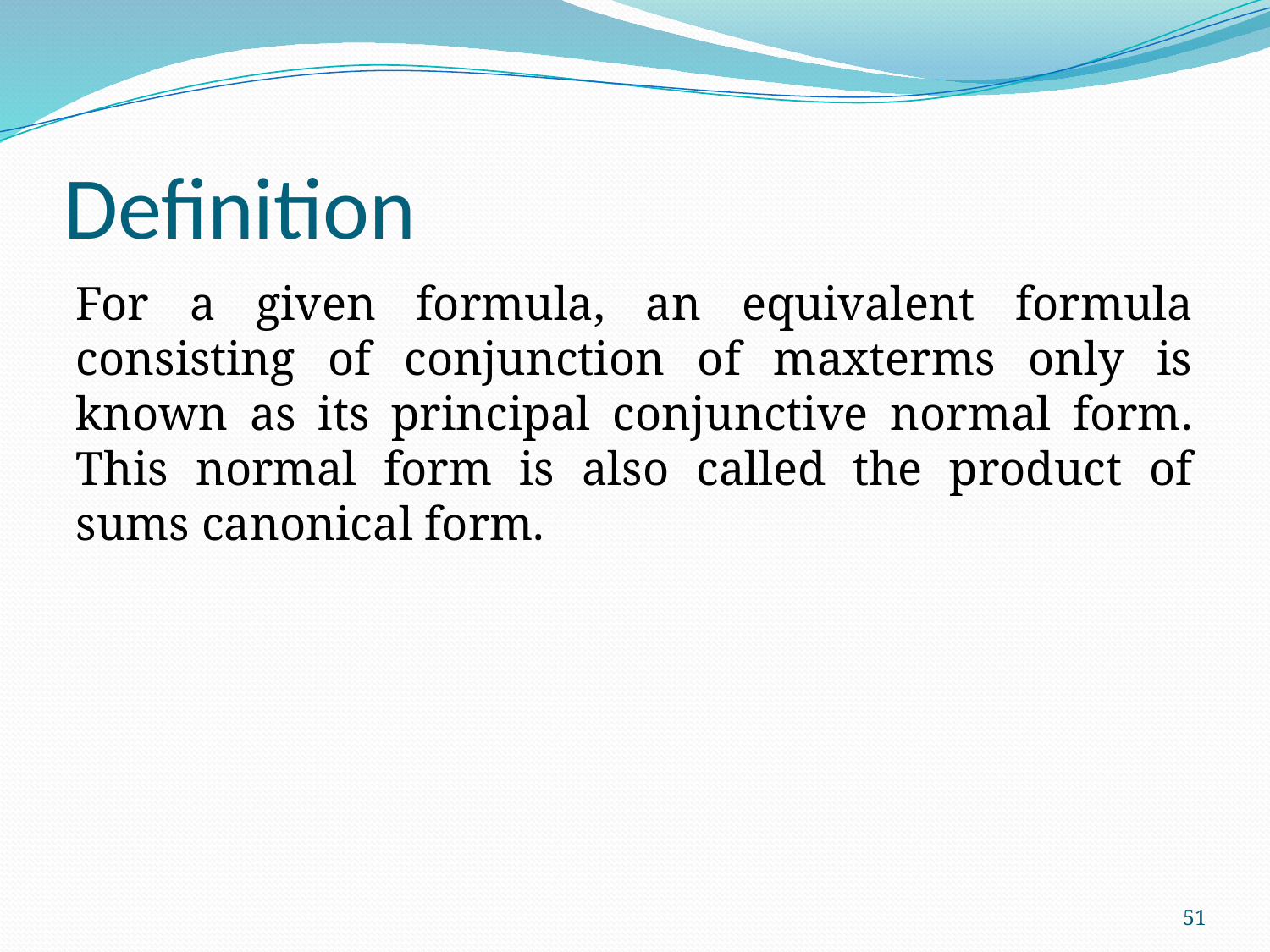

# Definition
For a given formula, an equivalent formula consisting of conjunction of maxterms only is known as its principal conjunctive normal form. This normal form is also called the product of sums canonical form.
51